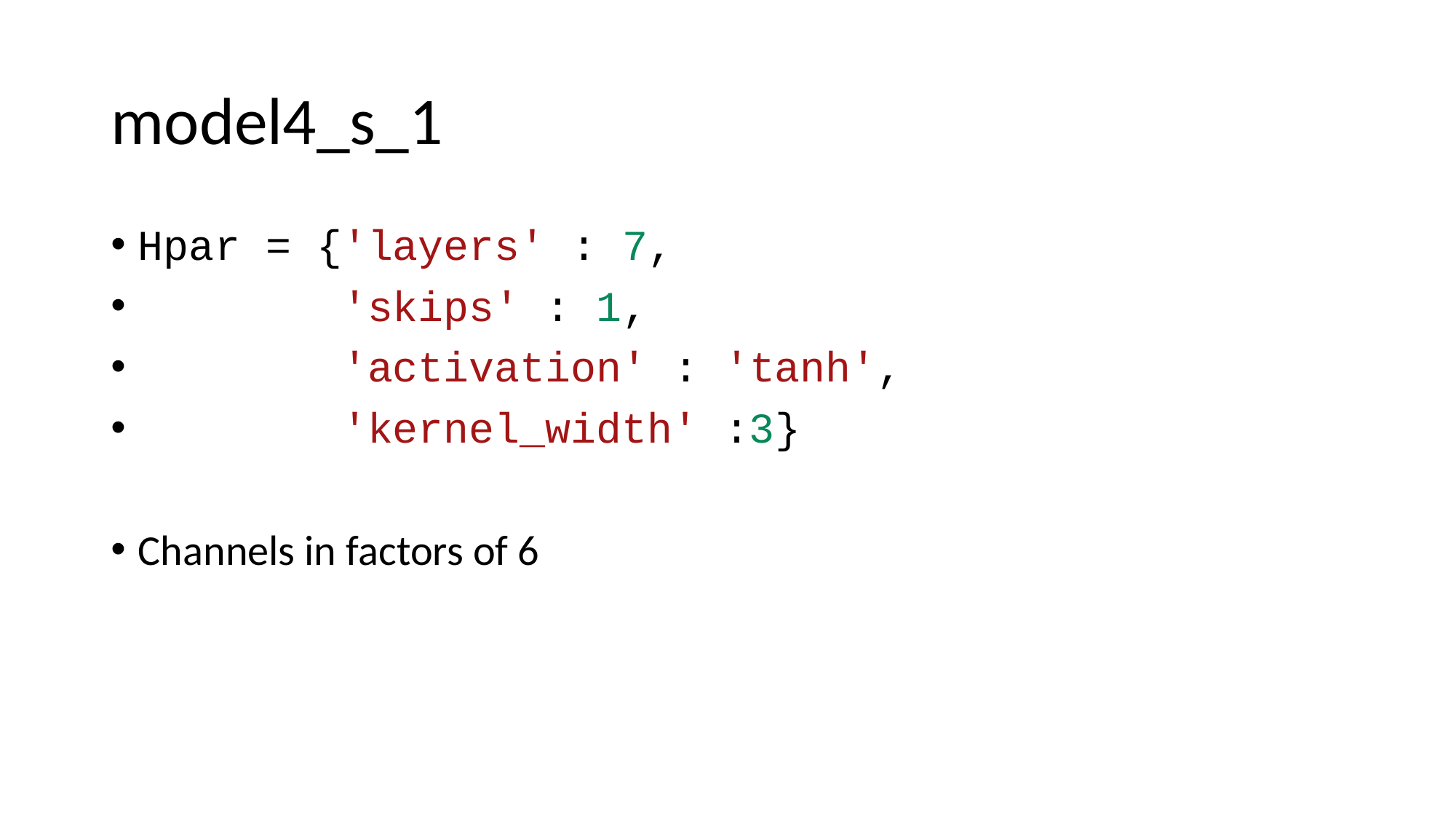

# model4_s_1
Hpar = {'layers' : 7,
        'skips' : 1,
        'activation' : 'tanh',
        'kernel_width' :3}

Channels in factors of 6